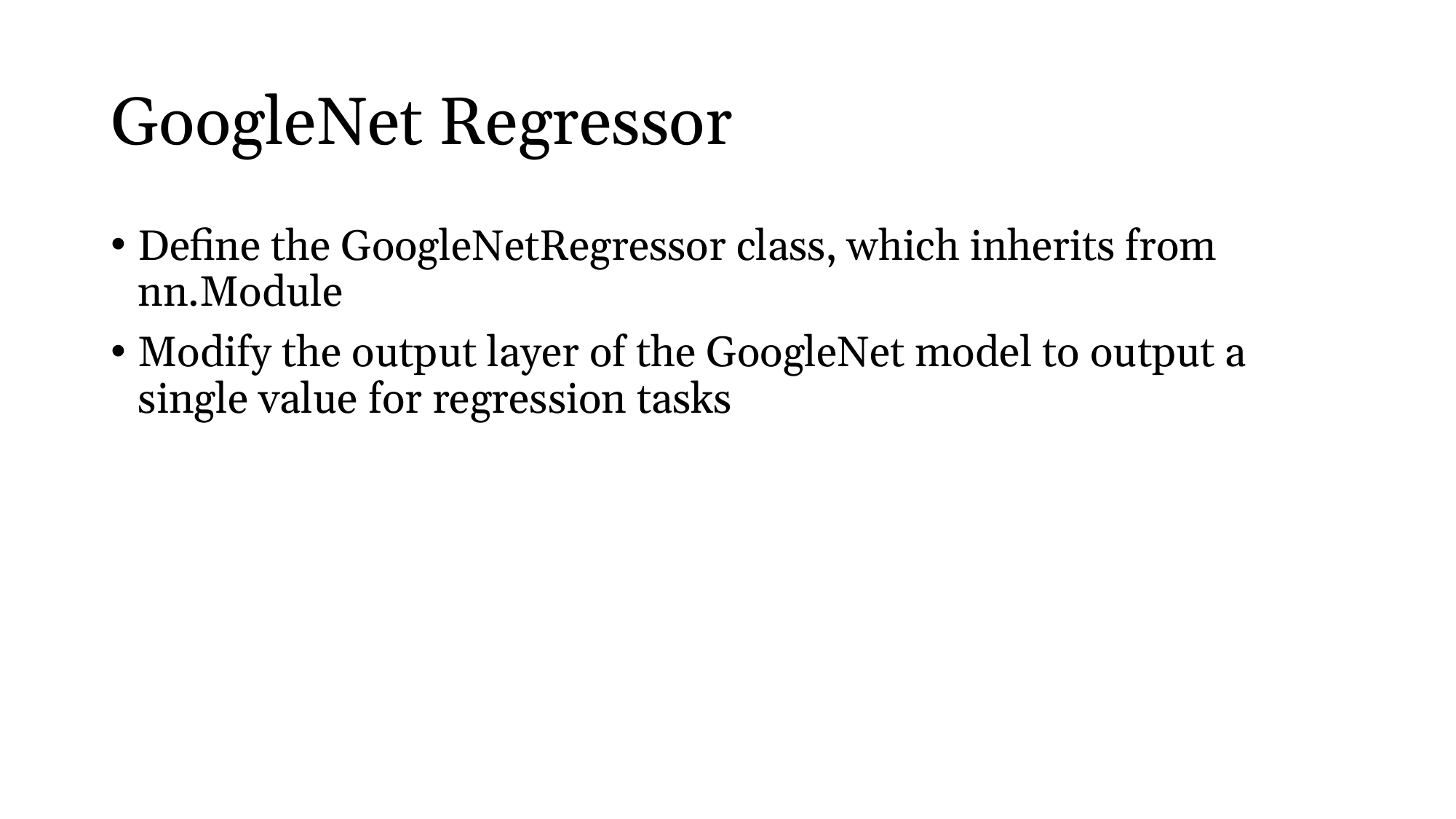

# GoogleNet Regressor
Define the GoogleNetRegressor class, which inherits from nn.Module
Modify the output layer of the GoogleNet model to output a single value for regression tasks